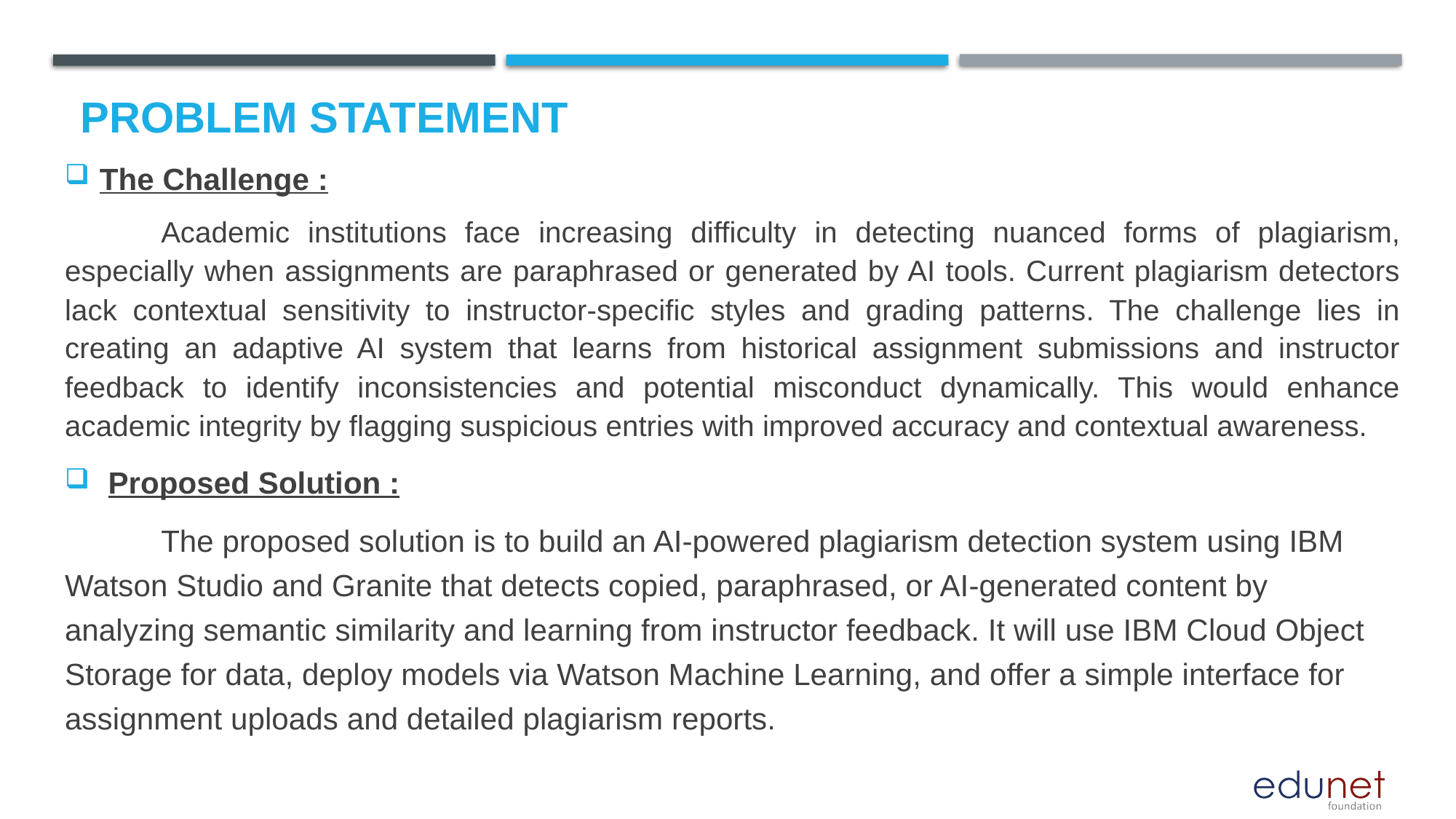

# Problem Statement
The Challenge :
	Academic institutions face increasing difficulty in detecting nuanced forms of plagiarism, especially when assignments are paraphrased or generated by AI tools. Current plagiarism detectors lack contextual sensitivity to instructor-specific styles and grading patterns. The challenge lies in creating an adaptive AI system that learns from historical assignment submissions and instructor feedback to identify inconsistencies and potential misconduct dynamically. This would enhance academic integrity by flagging suspicious entries with improved accuracy and contextual awareness.
 Proposed Solution :
	The proposed solution is to build an AI-powered plagiarism detection system using IBM Watson Studio and Granite that detects copied, paraphrased, or AI-generated content by analyzing semantic similarity and learning from instructor feedback. It will use IBM Cloud Object Storage for data, deploy models via Watson Machine Learning, and offer a simple interface for assignment uploads and detailed plagiarism reports.